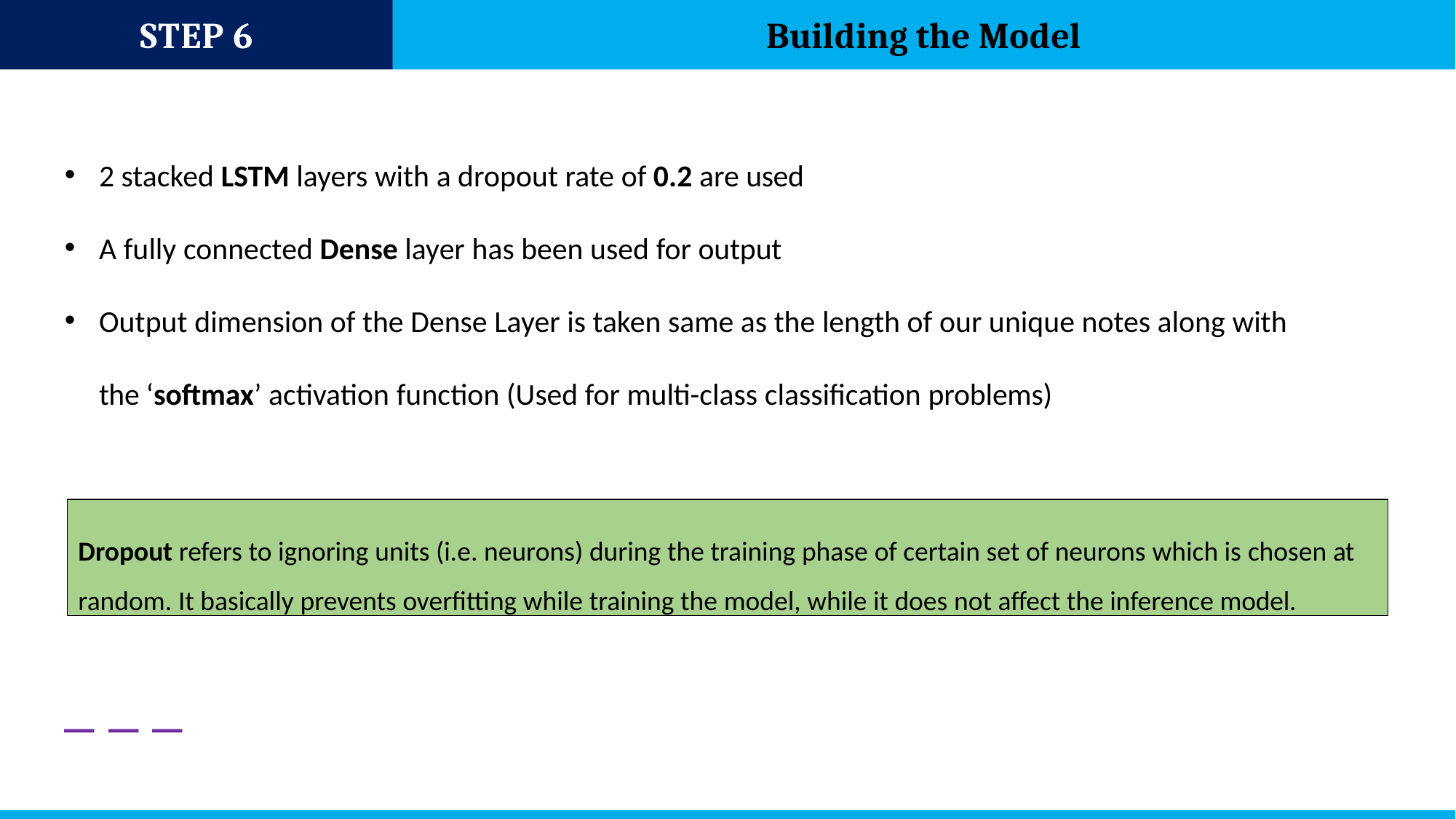

# STEP 6
Building the Model
2 stacked LSTM layers with a dropout rate of 0.2 are used
A fully connected Dense layer has been used for output
Output dimension of the Dense Layer is taken same as the length of our unique notes along with the ‘softmax’ activation function (Used for multi-class classification problems)
Dropout refers to ignoring units (i.e. neurons) during the training phase of certain set of neurons which is chosen at random. It basically prevents overfitting while training the model, while it does not affect the inference model.
_ _ _